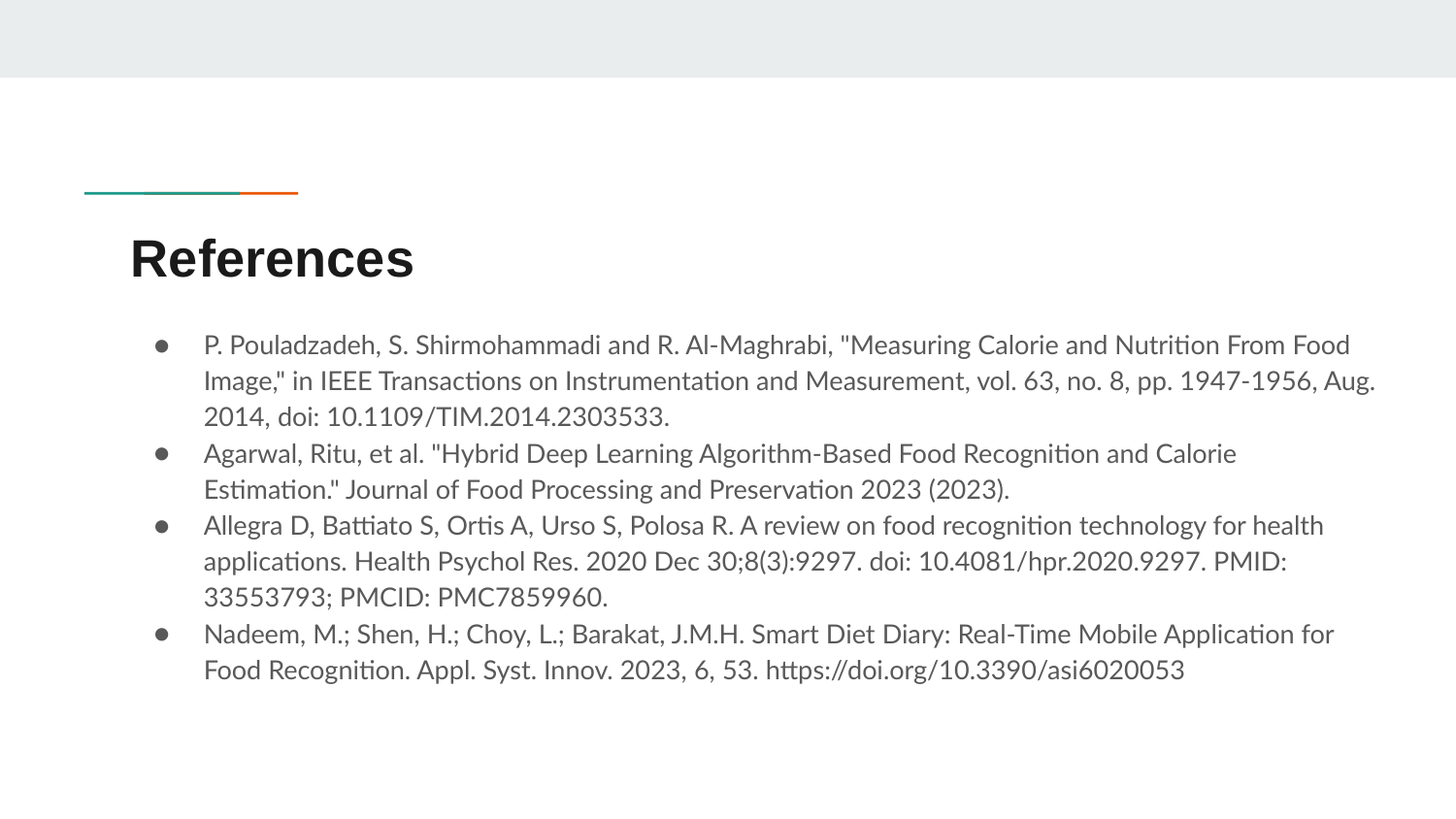

# References
P. Pouladzadeh, S. Shirmohammadi and R. Al-Maghrabi, "Measuring Calorie and Nutrition From Food Image," in IEEE Transactions on Instrumentation and Measurement, vol. 63, no. 8, pp. 1947-1956, Aug. 2014, doi: 10.1109/TIM.2014.2303533.
Agarwal, Ritu, et al. "Hybrid Deep Learning Algorithm-Based Food Recognition and Calorie Estimation." Journal of Food Processing and Preservation 2023 (2023).
Allegra D, Battiato S, Ortis A, Urso S, Polosa R. A review on food recognition technology for health applications. Health Psychol Res. 2020 Dec 30;8(3):9297. doi: 10.4081/hpr.2020.9297. PMID: 33553793; PMCID: PMC7859960.
Nadeem, M.; Shen, H.; Choy, L.; Barakat, J.M.H. Smart Diet Diary: Real-Time Mobile Application for Food Recognition. Appl. Syst. Innov. 2023, 6, 53. https://doi.org/10.3390/asi6020053